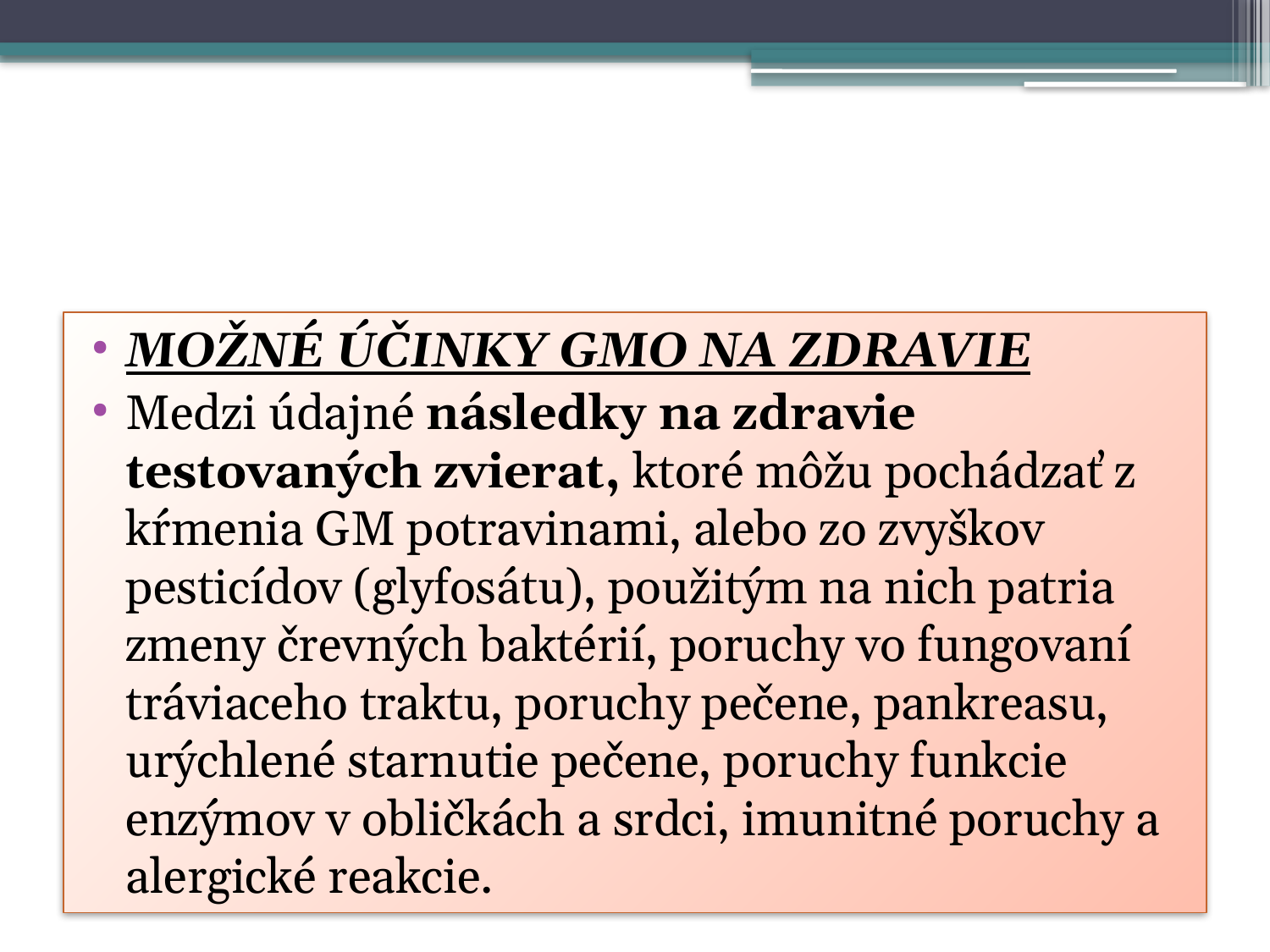

#
MOŽNÉ ÚČINKY GMO NA ZDRAVIE
Medzi údajné následky na zdravie testovaných zvierat, ktoré môžu pochádzať z kŕmenia GM potravinami, alebo zo zvyškov pesticídov (glyfosátu), použitým na nich patria zmeny črevných baktérií, poruchy vo fungovaní tráviaceho traktu, poruchy pečene, pankreasu, urýchlené starnutie pečene, poruchy funkcie enzýmov v obličkách a srdci, imunitné poruchy a alergické reakcie.